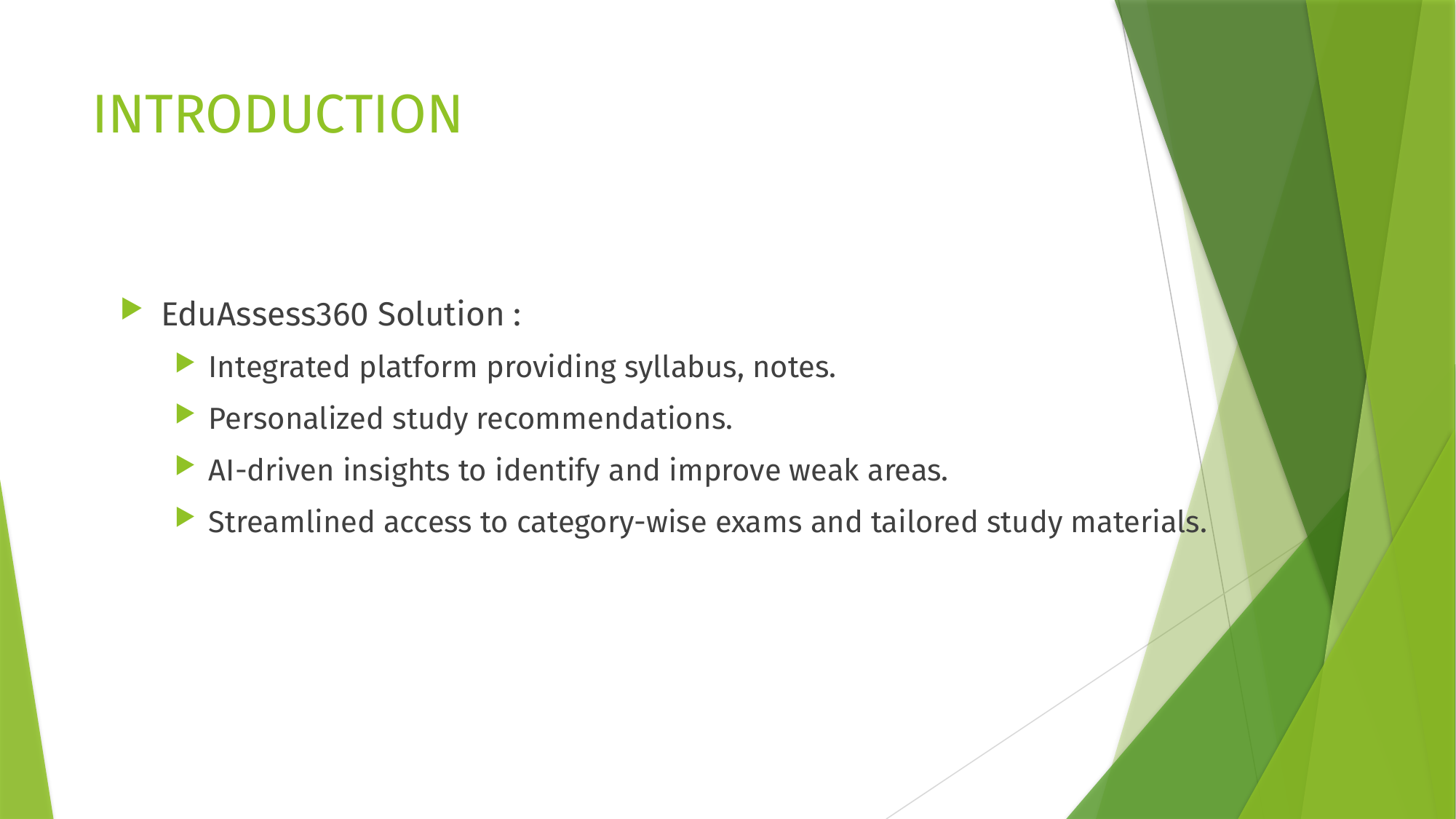

# INTRODUCTION
EduAssess360 Solution :
Integrated platform providing syllabus, notes.
Personalized study recommendations.
AI-driven insights to identify and improve weak areas.
Streamlined access to category-wise exams and tailored study materials.